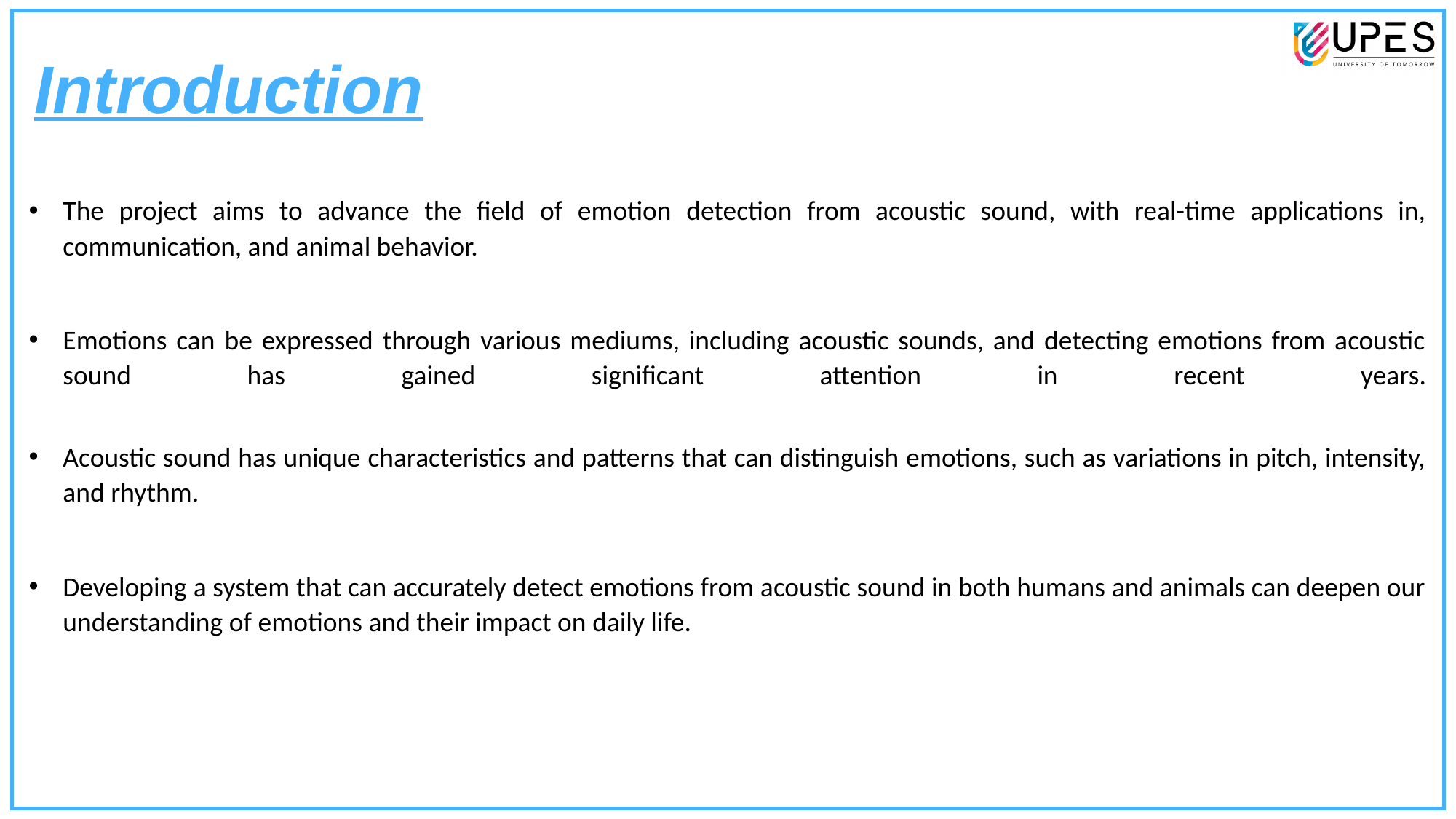

Introduction

The project aims to advance the field of emotion detection from acoustic sound, with real-time applications in, communication, and animal behavior.

Emotions can be expressed through various mediums, including acoustic sounds, and detecting emotions from acoustic sound has gained significant attention in recent years.
Acoustic sound has unique characteristics and patterns that can distinguish emotions, such as variations in pitch, intensity, and rhythm.

Developing a system that can accurately detect emotions from acoustic sound in both humans and animals can deepen our understanding of emotions and their impact on daily life.